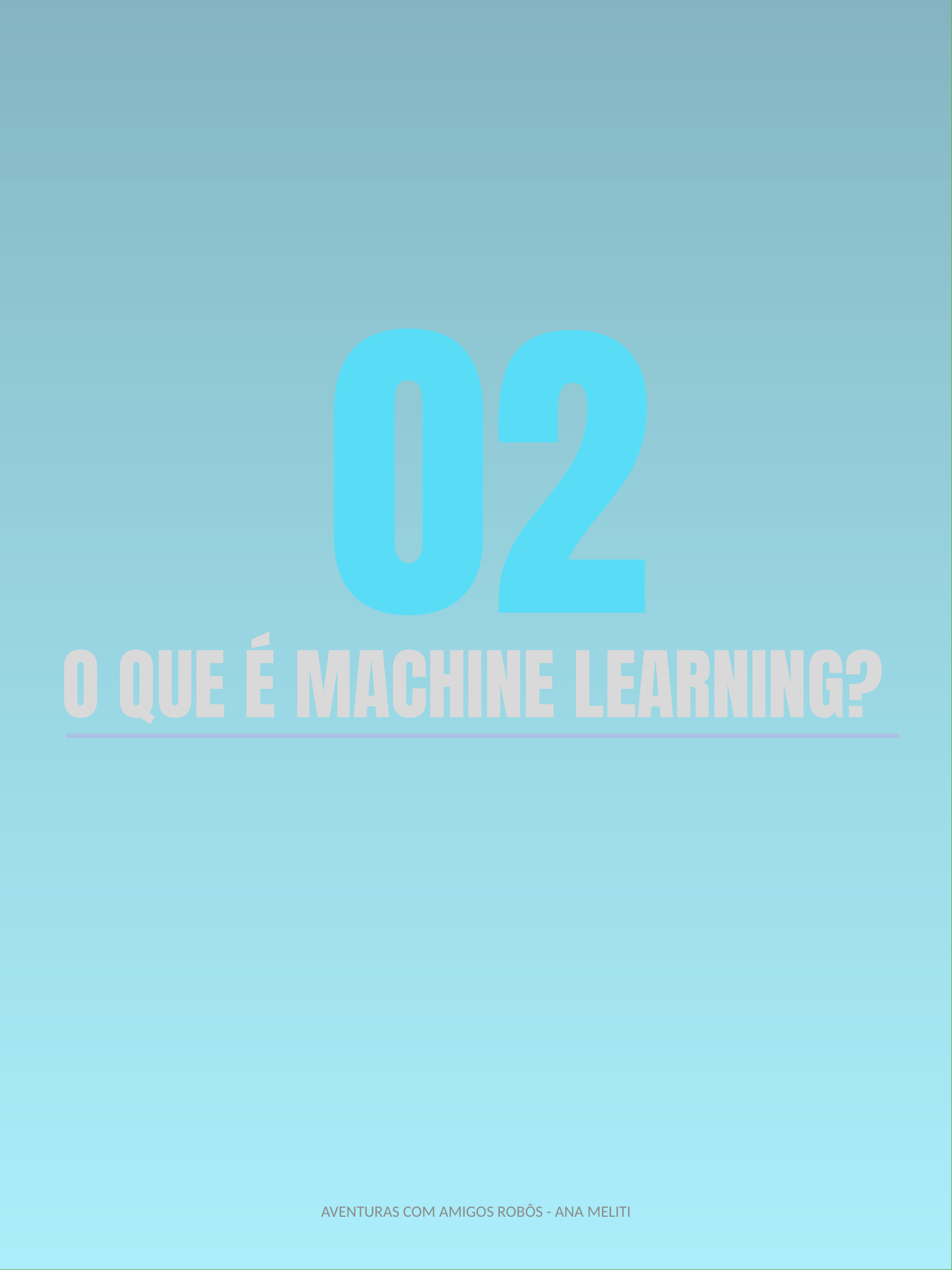

02
O QUE É MACHINE LEARNING?
AVENTURAS COM AMIGOS ROBÔS - ANA MELITI